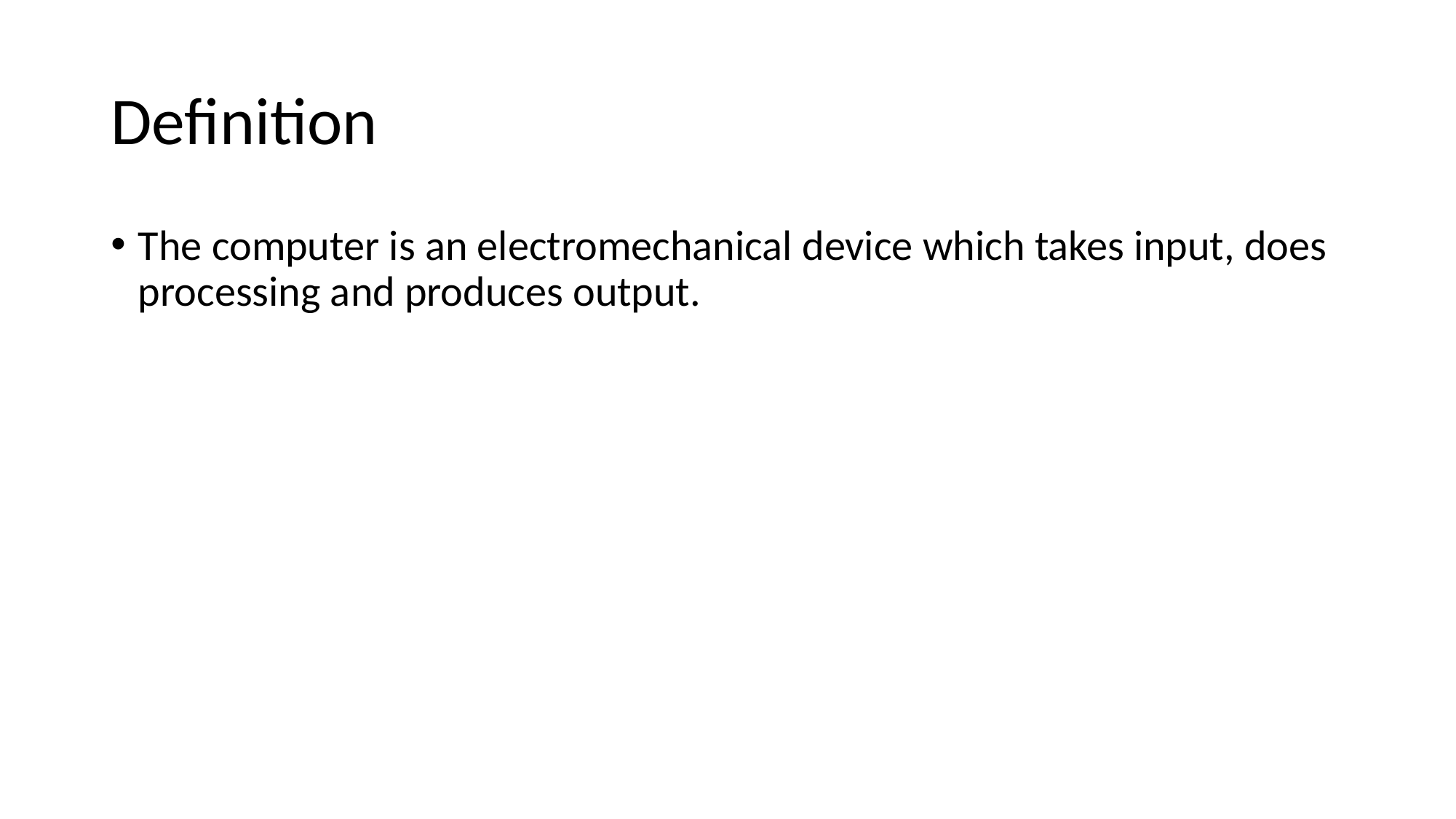

# Definition
The computer is an electromechanical device which takes input, does processing and produces output.